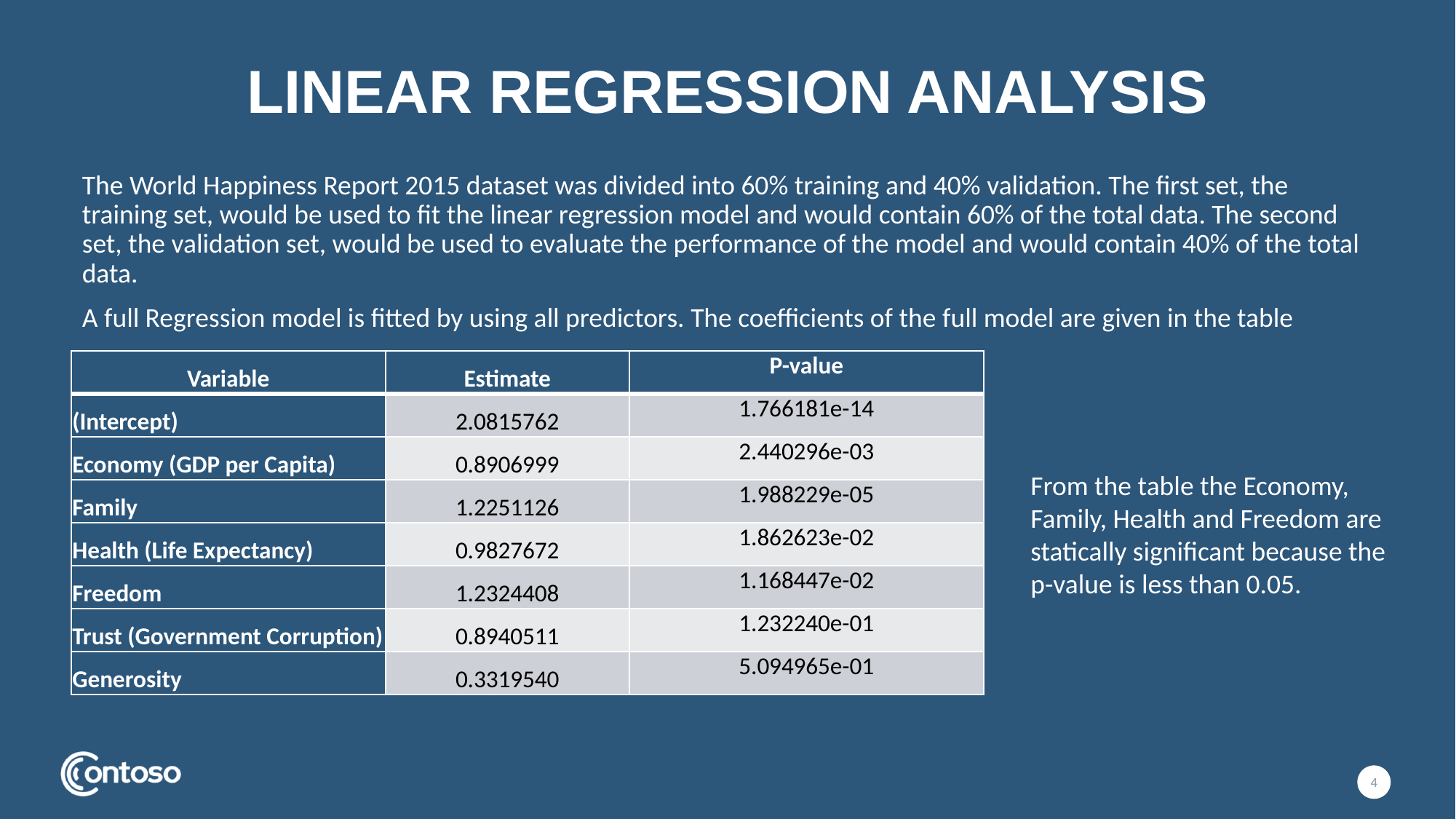

# Linear regression analysis
The World Happiness Report 2015 dataset was divided into 60% training and 40% validation. The first set, the training set, would be used to fit the linear regression model and would contain 60% of the total data. The second set, the validation set, would be used to evaluate the performance of the model and would contain 40% of the total data.
A full Regression model is fitted by using all predictors. The coefficients of the full model are given in the table
| Variable | Estimate | P-value |
| --- | --- | --- |
| (Intercept) | 2.0815762 | 1.766181e-14 |
| Economy (GDP per Capita) | 0.8906999 | 2.440296e-03 |
| Family | 1.2251126 | 1.988229e-05 |
| Health (Life Expectancy) | 0.9827672 | 1.862623e-02 |
| Freedom | 1.2324408 | 1.168447e-02 |
| Trust (Government Corruption) | 0.8940511 | 1.232240e-01 |
| Generosity | 0.3319540 | 5.094965e-01 |
From the table the Economy, Family, Health and Freedom are statically significant because the p-value is less than 0.05.
4